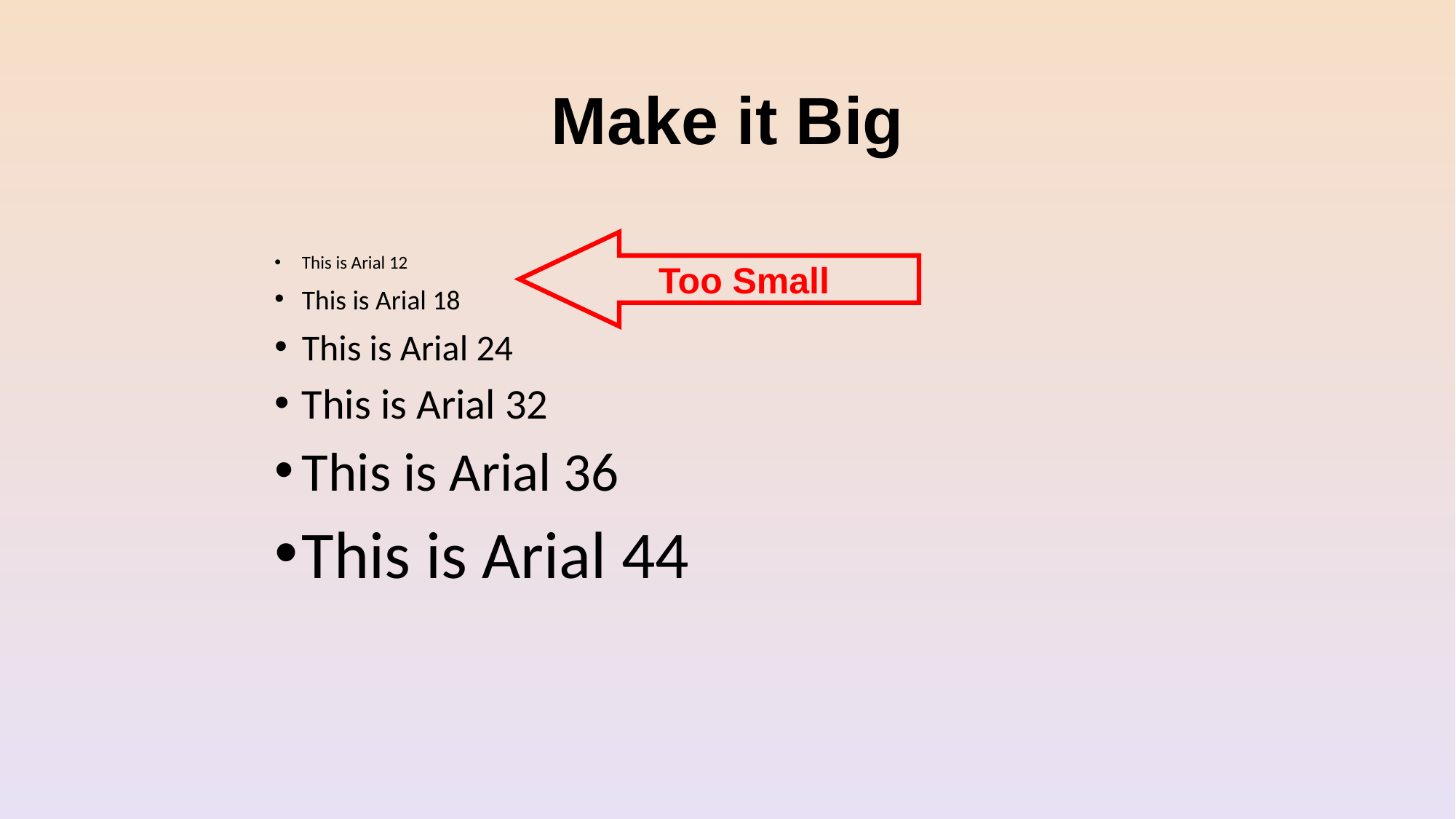

# Make it Big
Too Small
This is Arial 12
This is Arial 18
This is Arial 24
This is Arial 32
This is Arial 36
This is Arial 44